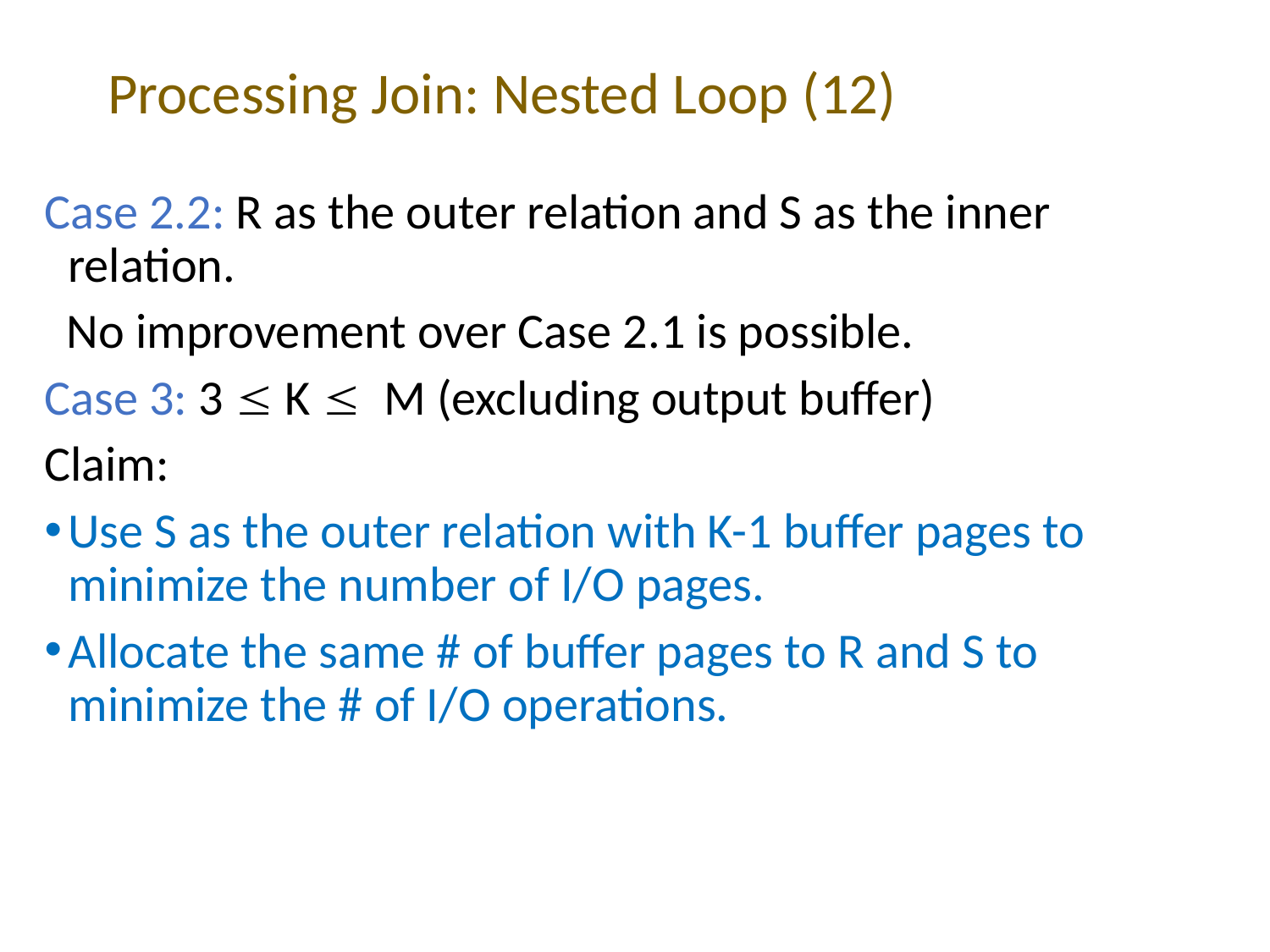

# Processing Join: Nested Loop (12)
Case 2.2: R as the outer relation and S as the inner relation.
  No improvement over Case 2.1 is possible.
Case 3: 3 ≤ K ≤  M (excluding output buffer)
Claim:
Use S as the outer relation with K-1 buffer pages to minimize the number of I/O pages.
Allocate the same # of buffer pages to R and S to minimize the # of I/O operations.